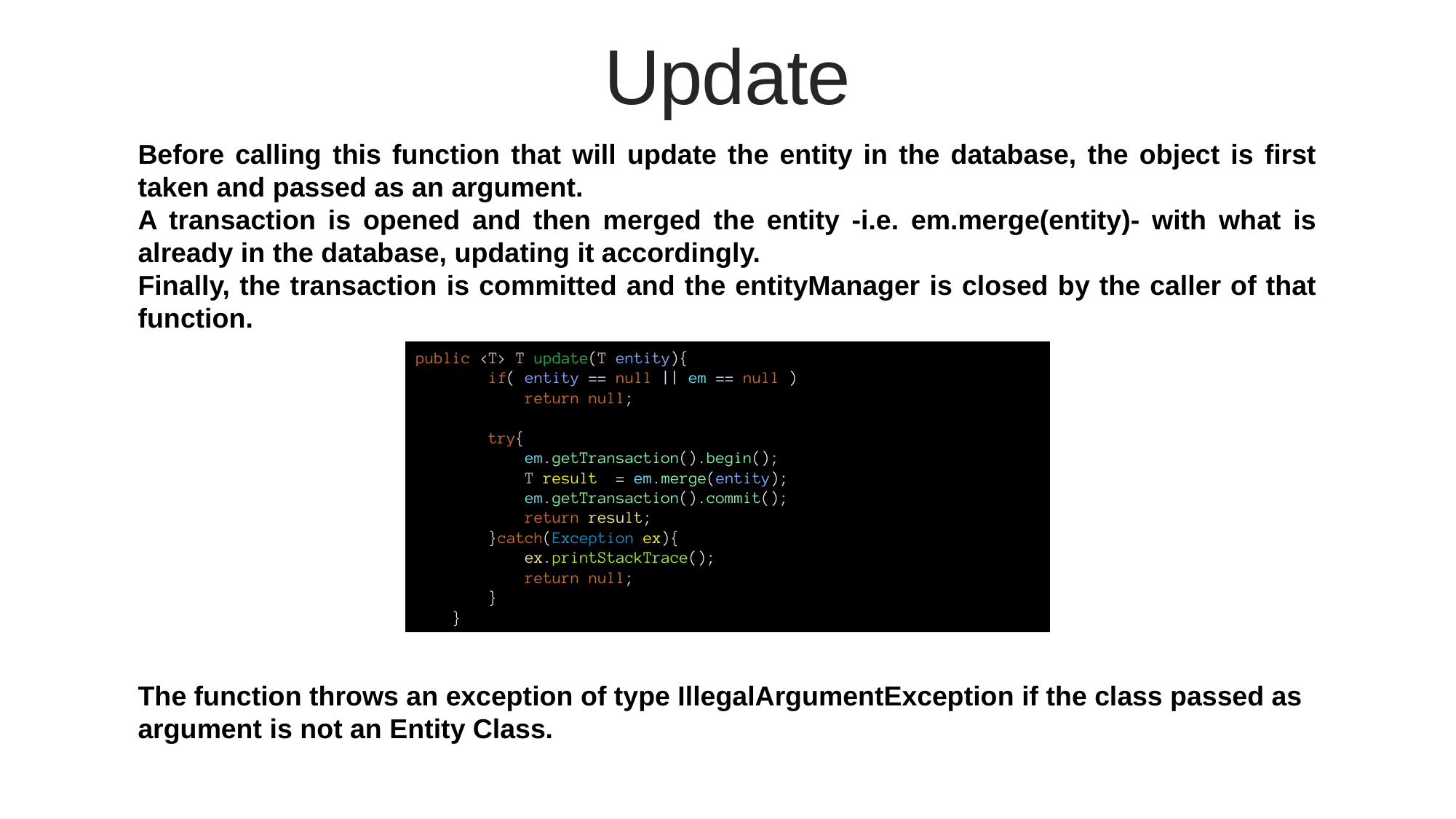

# Update
Before calling this function that will update the entity in the database, the object is first taken and passed as an argument.
A transaction is opened and then merged the entity -i.e. em.merge(entity)- with what is already in the database, updating it accordingly.
Finally, the transaction is committed and the entityManager is closed by the caller of that function.
public <T> T update(T entity){
        if( entity == null || em == null )
            return null;

        try{
            em.getTransaction().begin();
            T result  = em.merge(entity);
            em.getTransaction().commit();
            return result;
        }catch(Exception ex){
            ex.printStackTrace();
            return null;
        }
    }
The function throws an exception of type IllegalArgumentException if the class passed as argument is not an Entity Class.